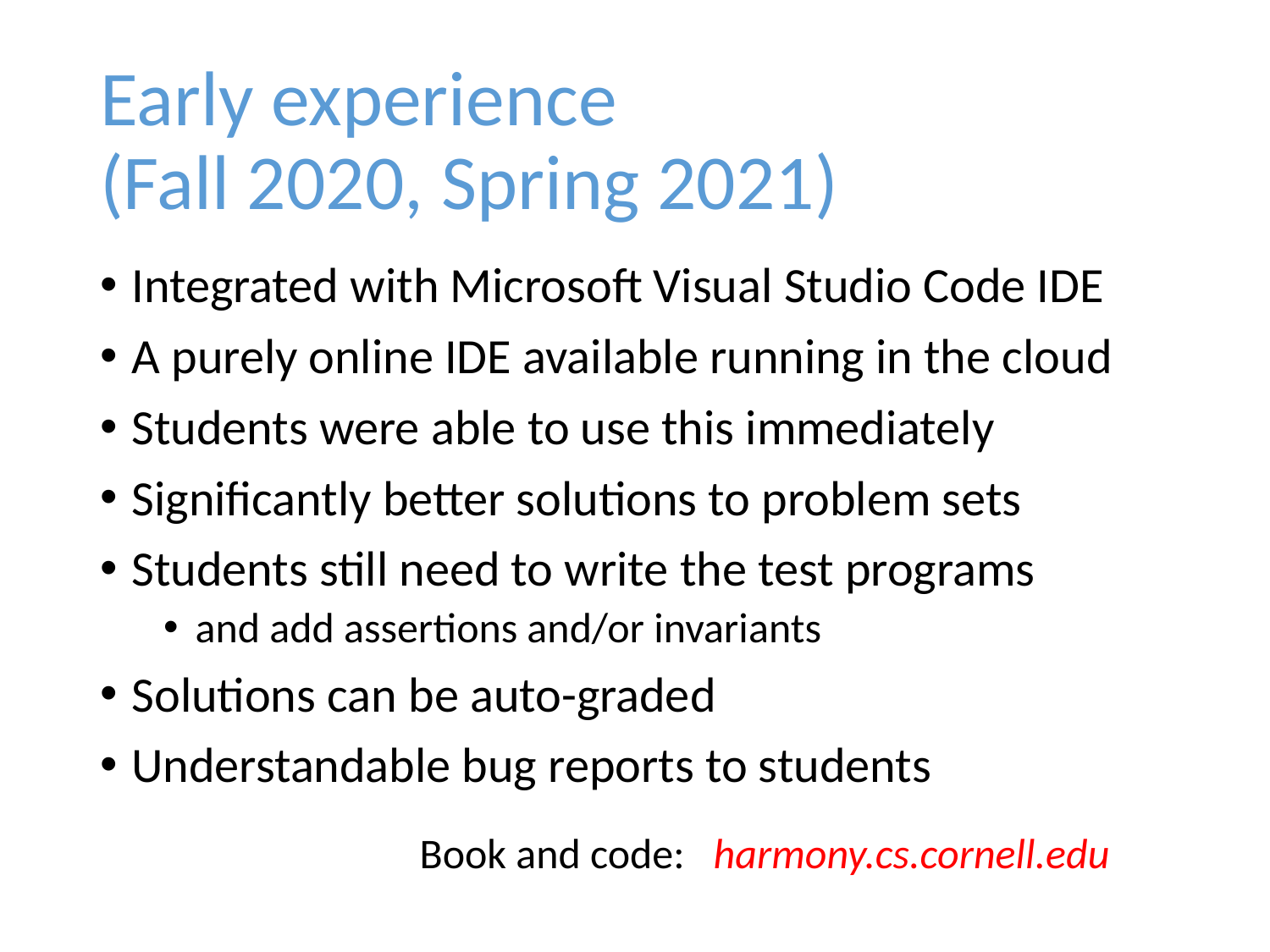

# Early experience (Fall 2020, Spring 2021)
Integrated with Microsoft Visual Studio Code IDE
A purely online IDE available running in the cloud
Students were able to use this immediately
Significantly better solutions to problem sets
Students still need to write the test programs
and add assertions and/or invariants
Solutions can be auto-graded
Understandable bug reports to students

Book and code:   harmony.cs.cornell.edu